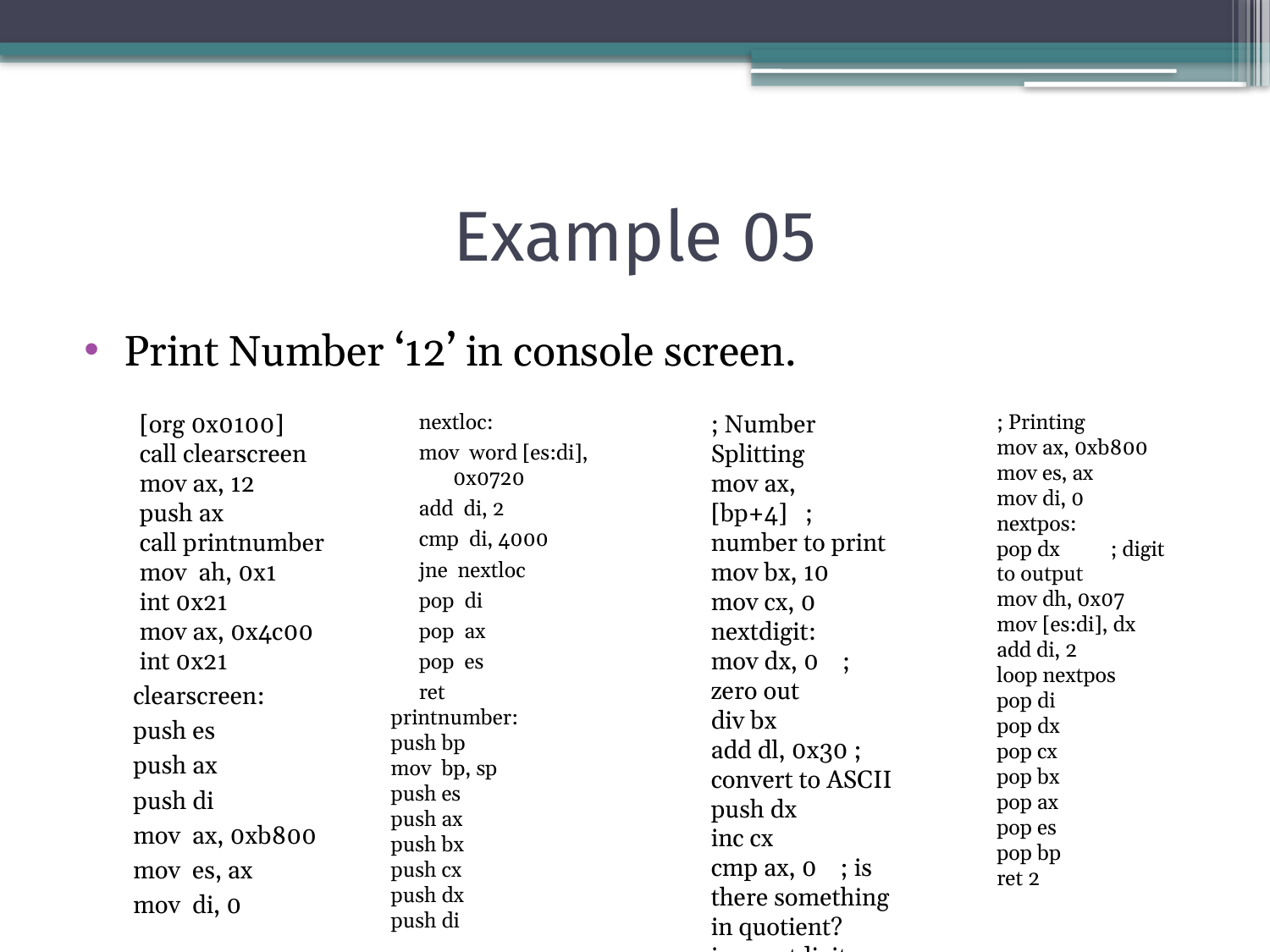

# Example 05
Print Number ‘12’ in console screen.
[org 0x0100]
call clearscreen
mov ax, 12
push ax
call printnumber
mov  ah, 0x1
int 0x21
mov ax, 0x4c00
int 0x21
clearscreen:
push es
push ax
push di
mov  ax, 0xb800
mov  es, ax
mov  di, 0

nextloc:
mov  word [es:di], 0x0720
add  di, 2
cmp  di, 4000
jne  nextloc
pop  di
pop  ax
pop  es
ret
printnumber:
push bp
mov  bp, sp
push es
push ax
push bx
push cx
push dx
push di

; Number Splitting
mov ax, [bp+4]   ; number to print
mov bx, 10
mov cx, 0
nextdigit:
mov dx, 0    ; zero out
div bx
add dl, 0x30 ; convert to ASCII
push dx
inc cx
cmp ax, 0    ; is there something in quotient?
jnz nextdigit

; Printing
mov ax, 0xb800
mov es, ax
mov di, 0
nextpos:
pop dx          ; digit to output
mov dh, 0x07
mov [es:di], dx
add di, 2
loop nextpos
pop di
pop dx
pop cx
pop bx
pop ax
pop es
pop bp
ret 2